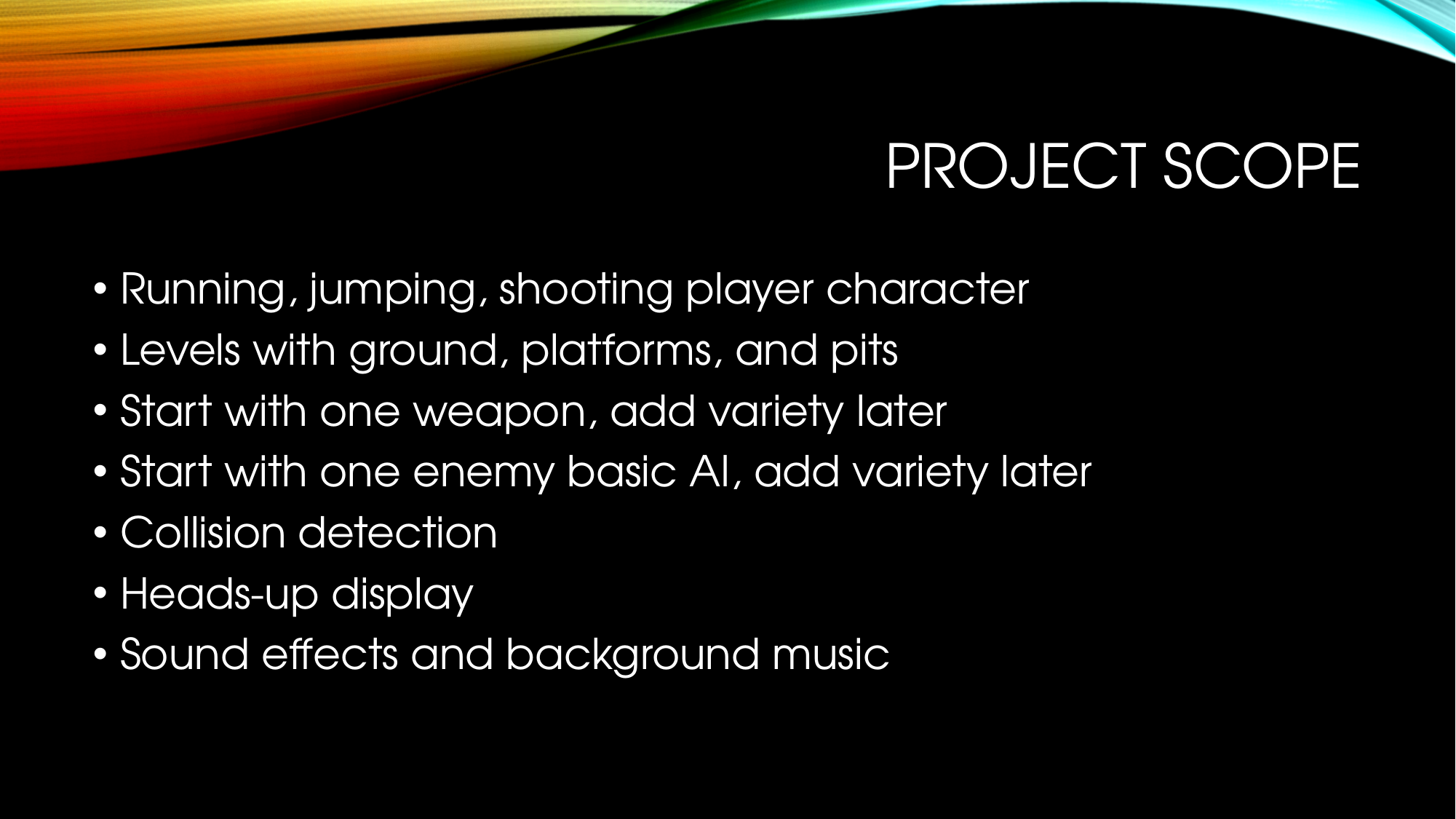

# PROJECT SCOPE
Running, jumping, shooting player character
Levels with ground, platforms, and pits
Start with one weapon, add variety later
Start with one enemy basic AI, add variety later
Collision detection
Heads-up display
Sound effects and background music